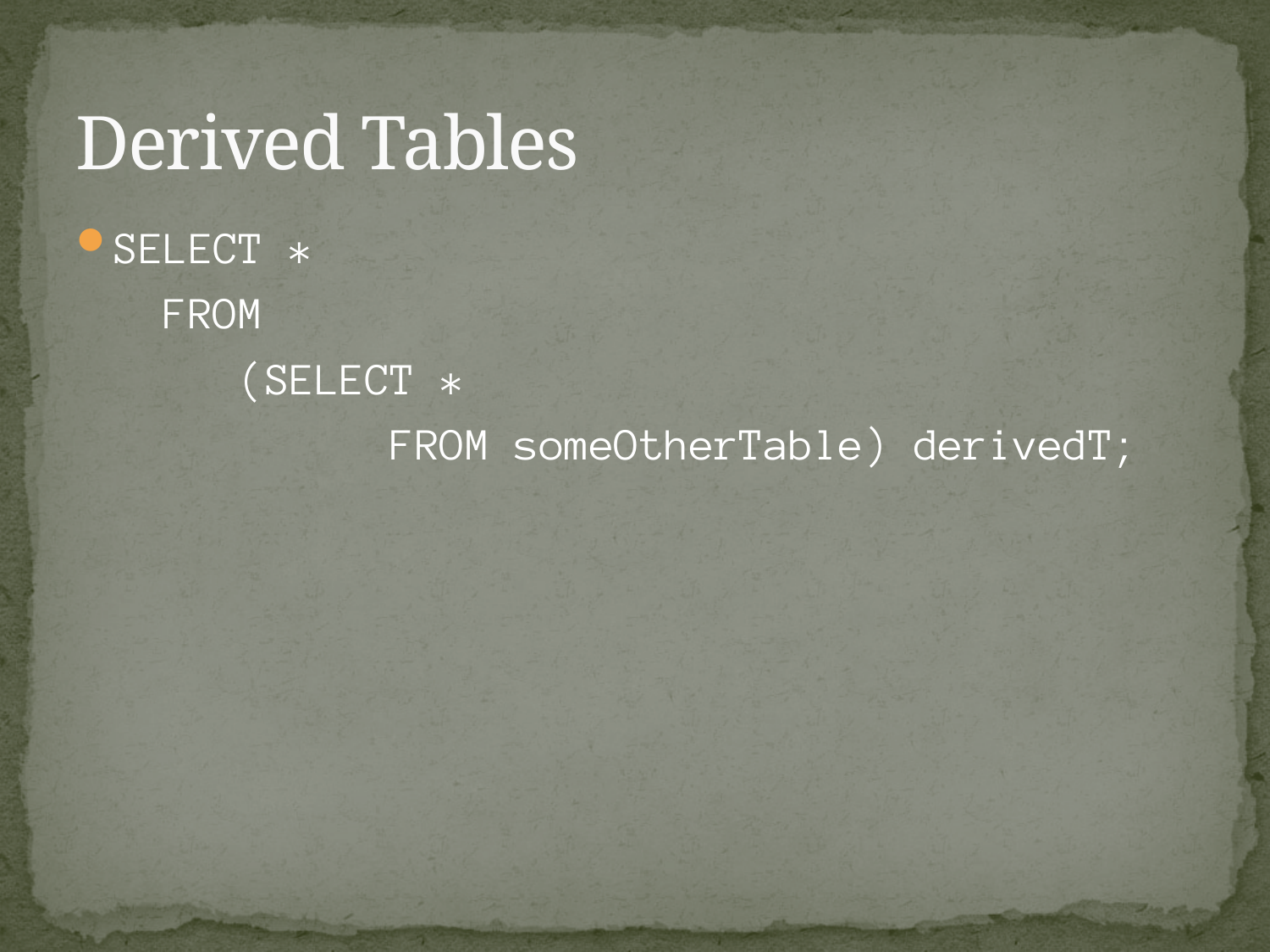

# Derived Tables
SELECT *
	  FROM
		(SELECT *
		      FROM someOtherTable) derivedT;